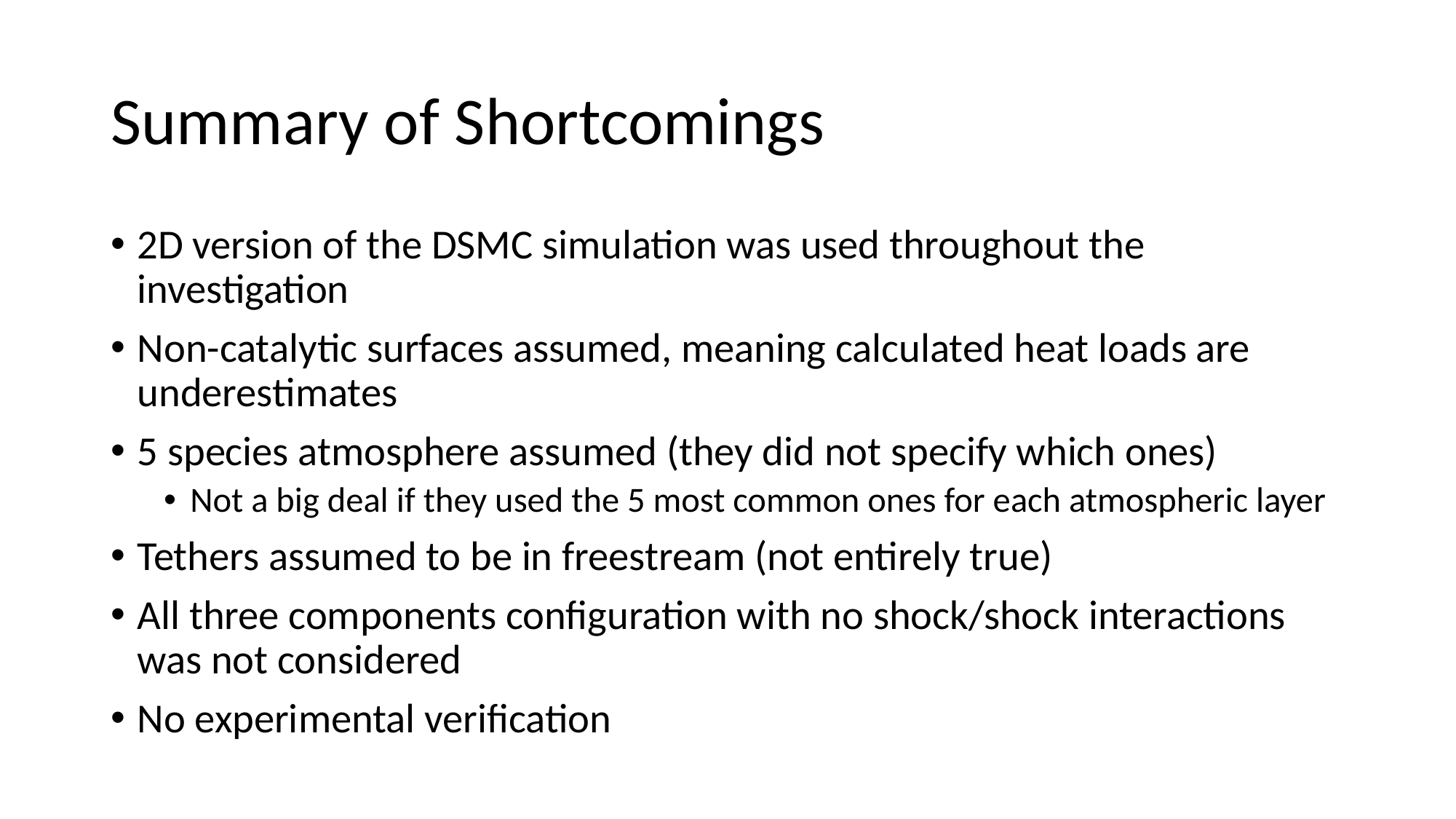

# Summary of Shortcomings
2D version of the DSMC simulation was used throughout the investigation
Non-catalytic surfaces assumed, meaning calculated heat loads are underestimates
5 species atmosphere assumed (they did not specify which ones)
Not a big deal if they used the 5 most common ones for each atmospheric layer
Tethers assumed to be in freestream (not entirely true)
All three components configuration with no shock/shock interactions was not considered
No experimental verification